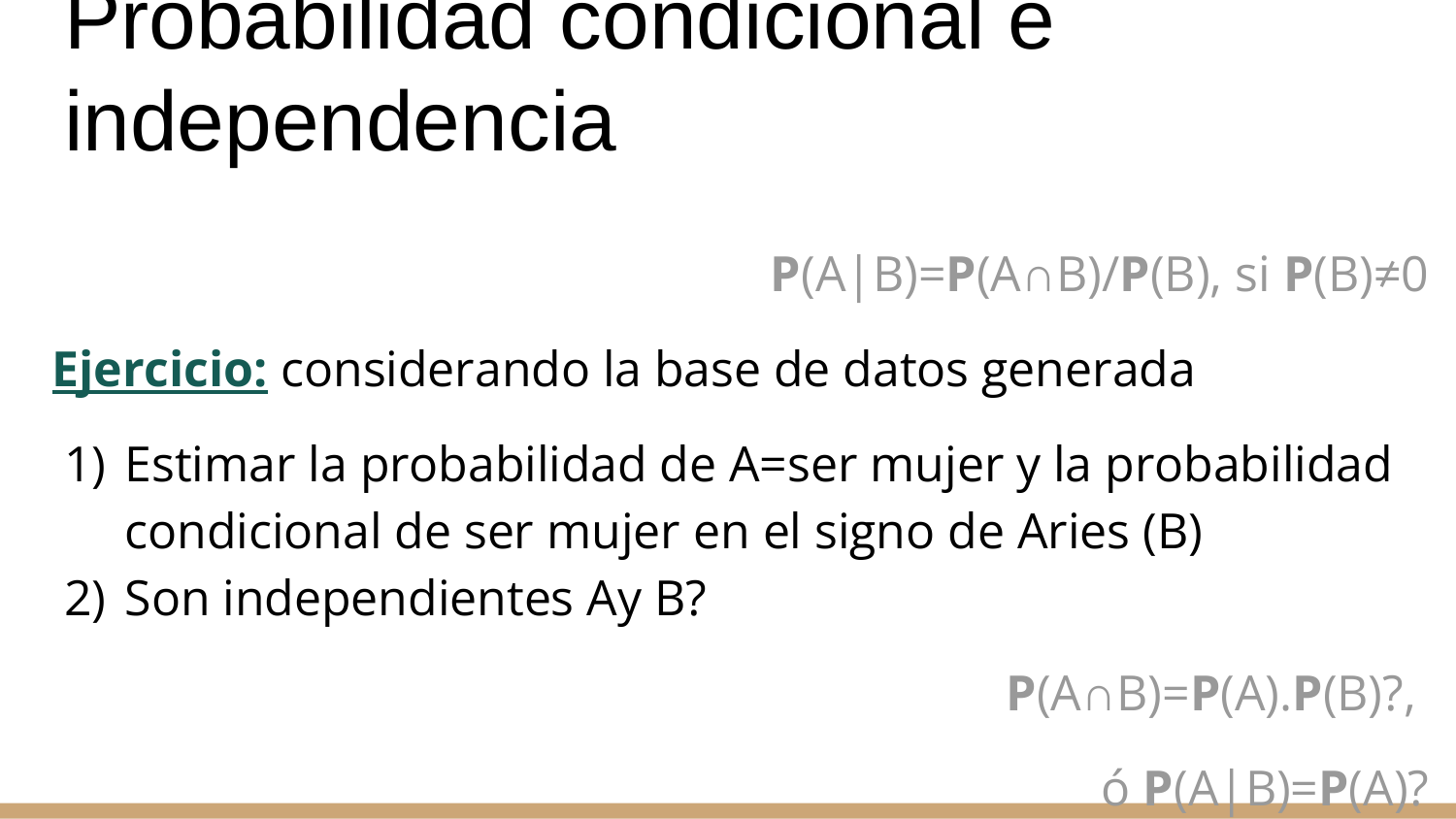

# Probabilidad condicional e independencia
P(A|B)=P(A∩B)/P(B), si P(B)≠0
Ejercicio: considerando la base de datos generada
Estimar la probabilidad de A=ser mujer y la probabilidad condicional de ser mujer en el signo de Aries (B)
Son independientes Ay B?
P(A∩B)=P(A).P(B)?,
 ó P(A|B)=P(A)?